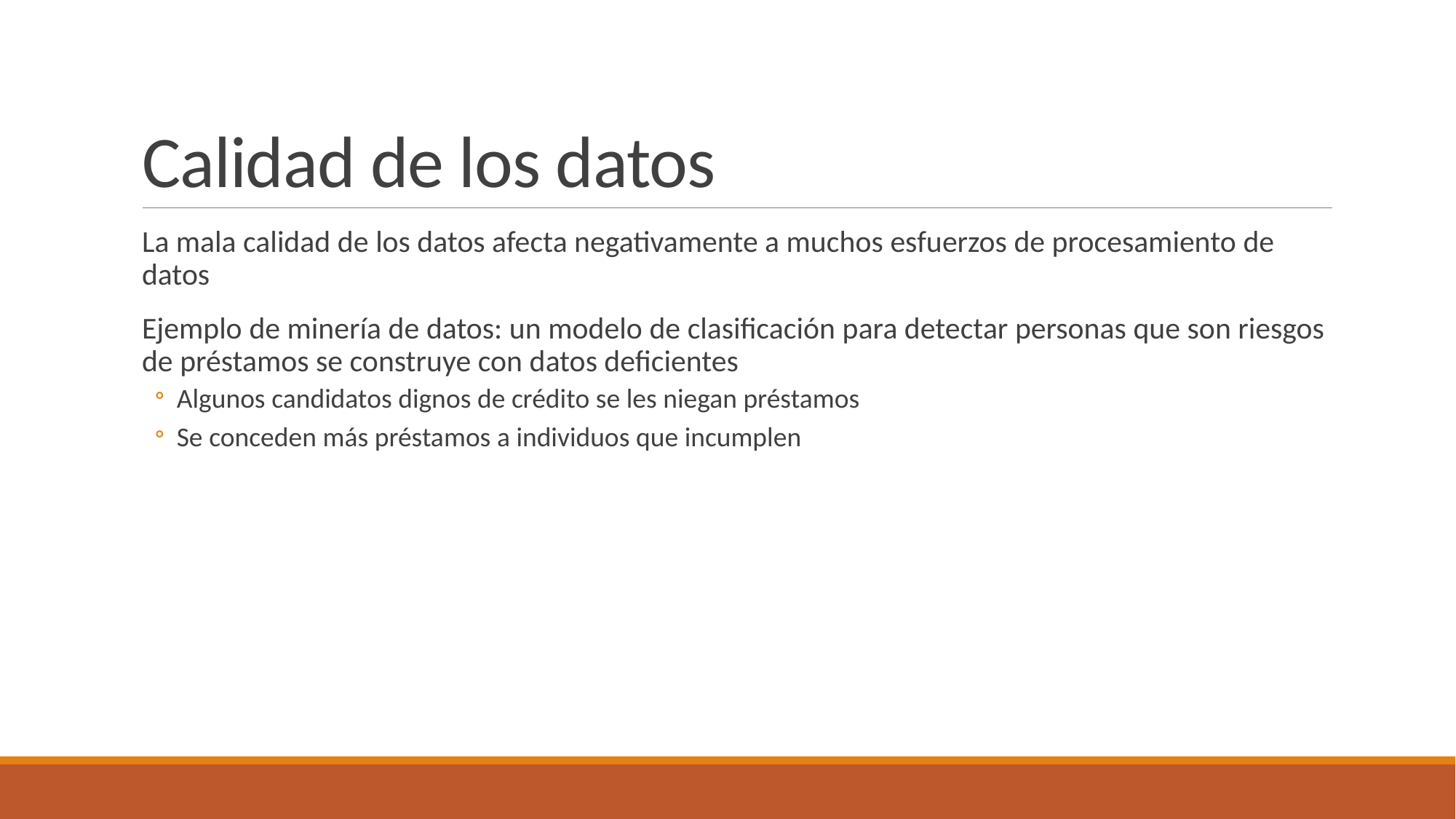

# Calidad de los datos
La mala calidad de los datos afecta negativamente a muchos esfuerzos de procesamiento de datos
Ejemplo de minería de datos: un modelo de clasificación para detectar personas que son riesgos de préstamos se construye con datos deficientes
Algunos candidatos dignos de crédito se les niegan préstamos
Se conceden más préstamos a individuos que incumplen